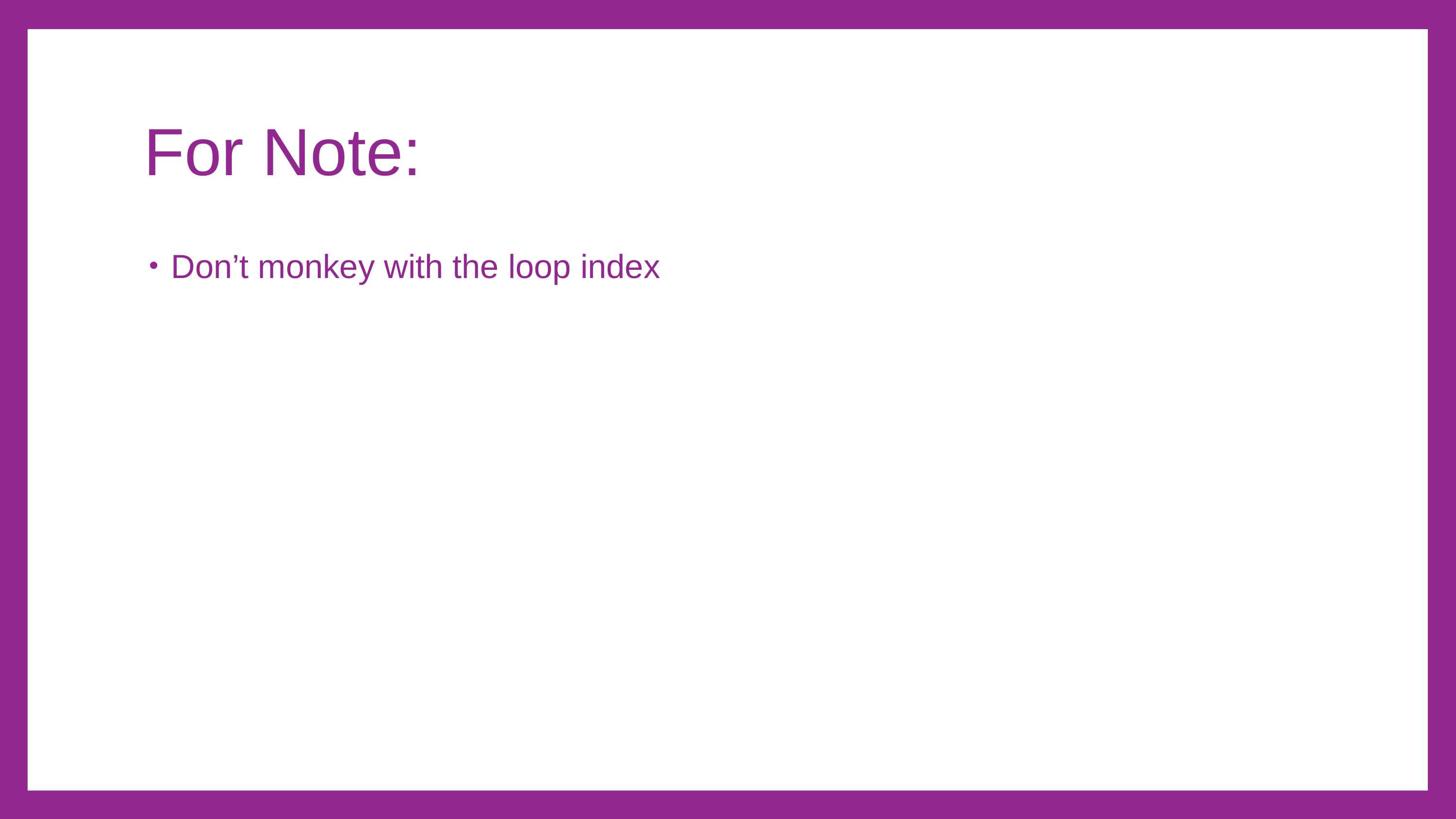

# For Note:
Don’t monkey with the loop index